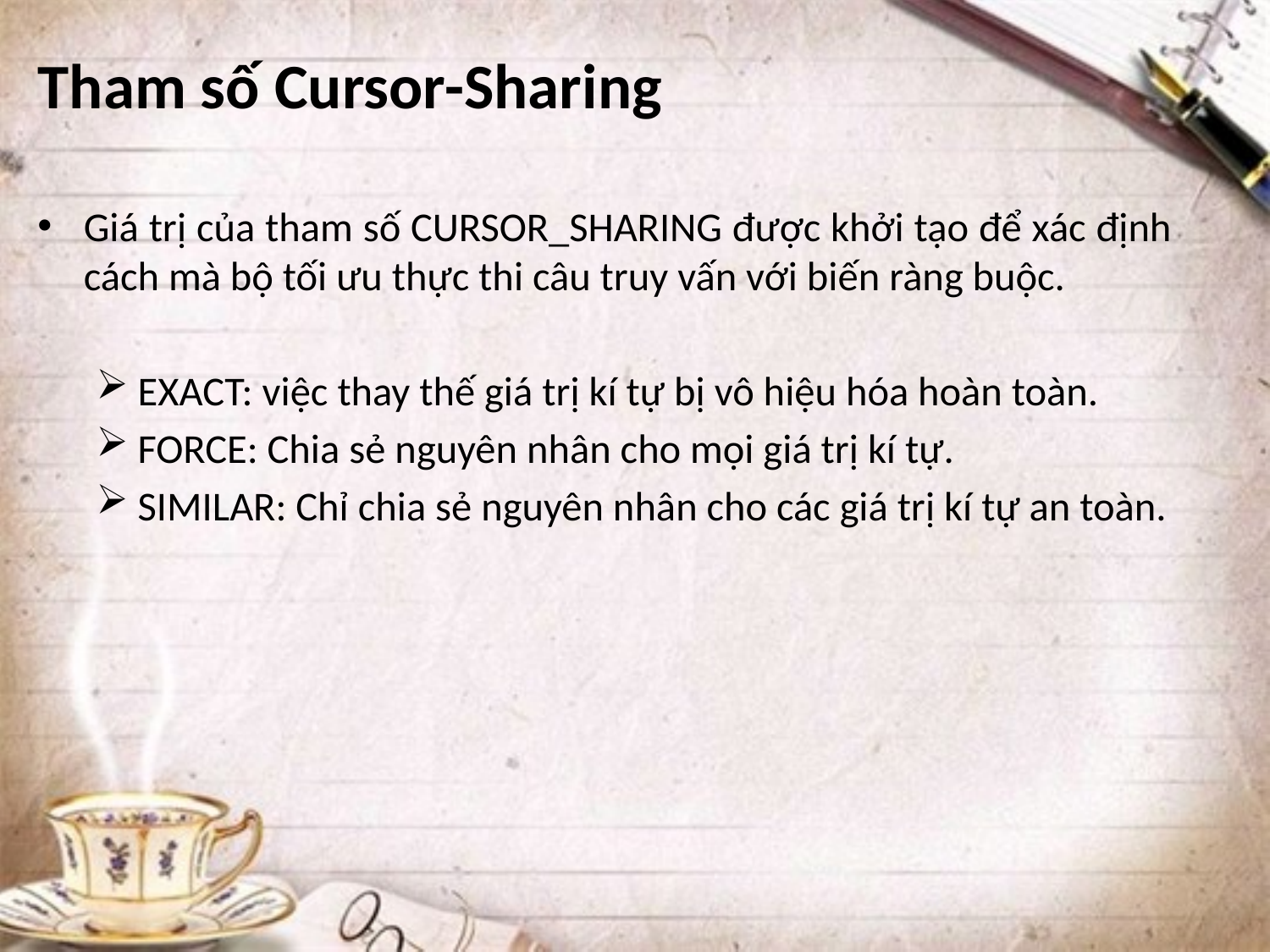

# Tham số Cursor-Sharing
Giá trị của tham số CURSOR_SHARING được khởi tạo để xác định cách mà bộ tối ưu thực thi câu truy vấn với biến ràng buộc.

EXACT: việc thay thế giá trị kí tự bị vô hiệu hóa hoàn toàn.
FORCE: Chia sẻ nguyên nhân cho mọi giá trị kí tự.
SIMILAR: Chỉ chia sẻ nguyên nhân cho các giá trị kí tự an toàn.